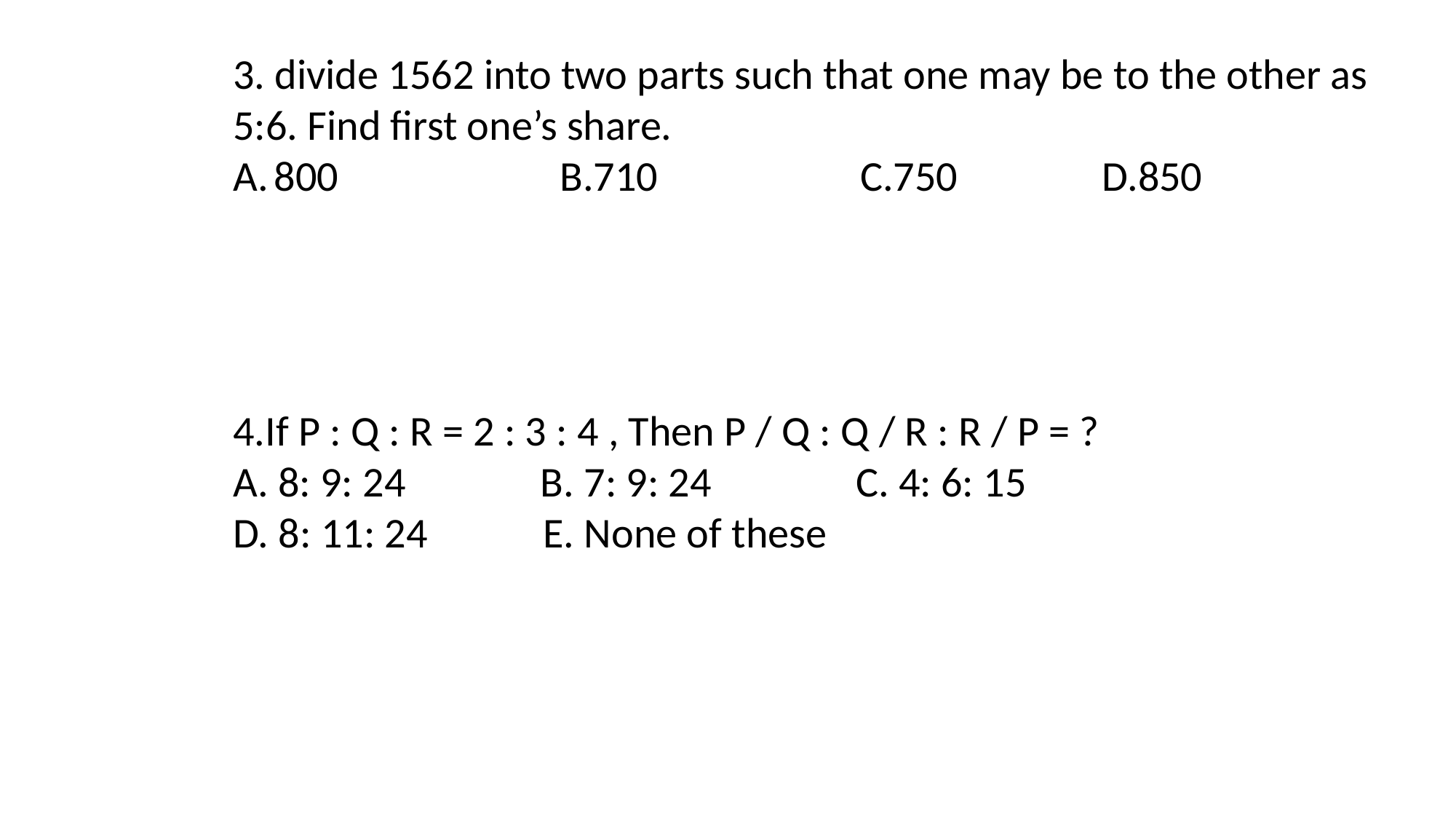

3. divide 1562 into two parts such that one may be to the other as 5:6. Find first one’s share.
800                       B.710                     C.750               D.850

4.If P : Q : R = 2 : 3 : 4 , Then P / Q : Q / R : R / P = ?
A. 8: 9: 24              B. 7: 9: 24               C. 4: 6: 15
D. 8: 11: 24            E. None of these